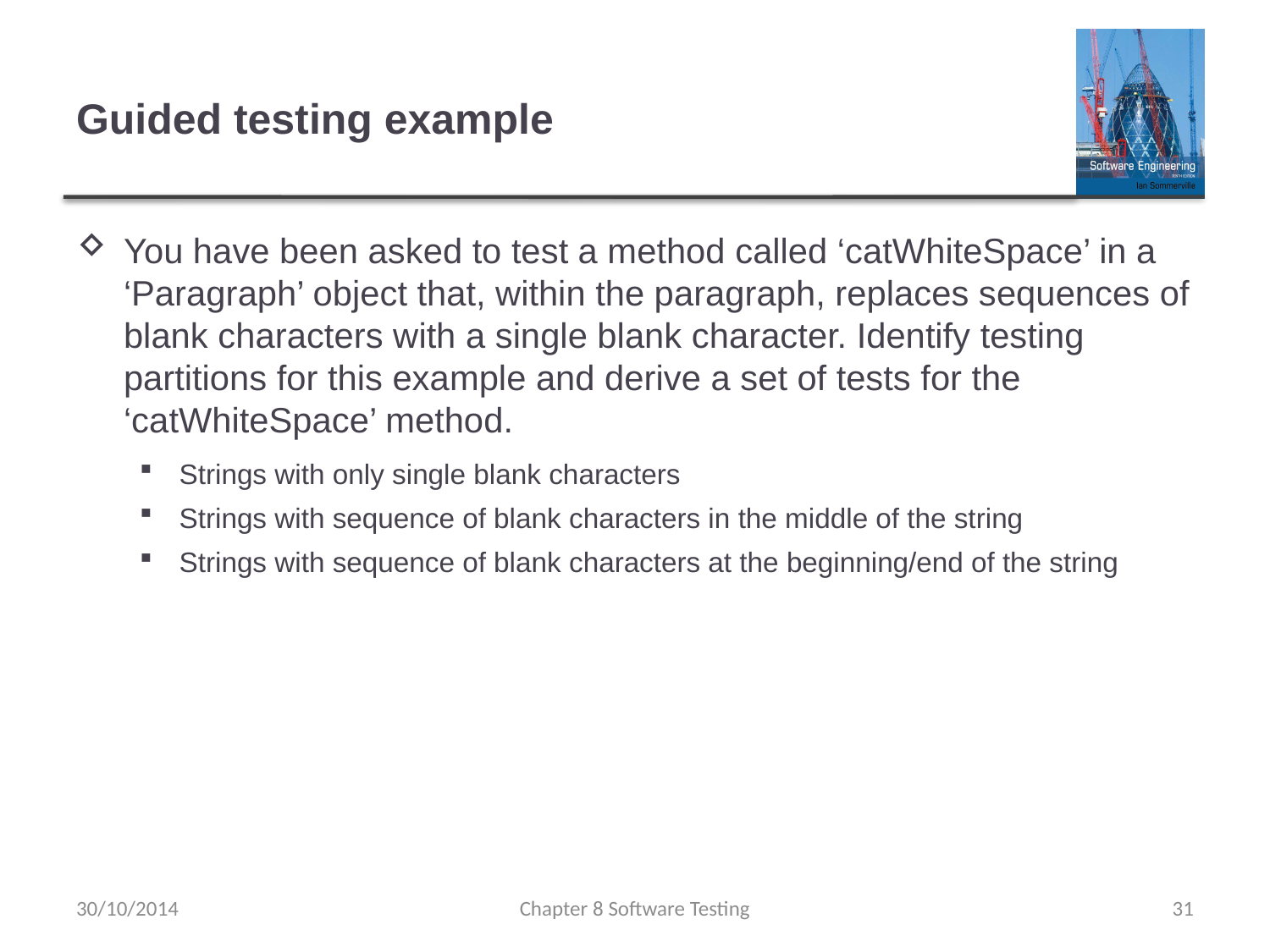

# Guided testing example
You have been asked to test a method called ‘catWhiteSpace’ in a ‘Paragraph’ object that, within the paragraph, replaces sequences of blank characters with a single blank character. Identify testing partitions for this example and derive a set of tests for the ‘catWhiteSpace’ method.
Strings with only single blank characters
Strings with sequence of blank characters in the middle of the string
Strings with sequence of blank characters at the beginning/end of the string
30/10/2014
Chapter 8 Software Testing
31